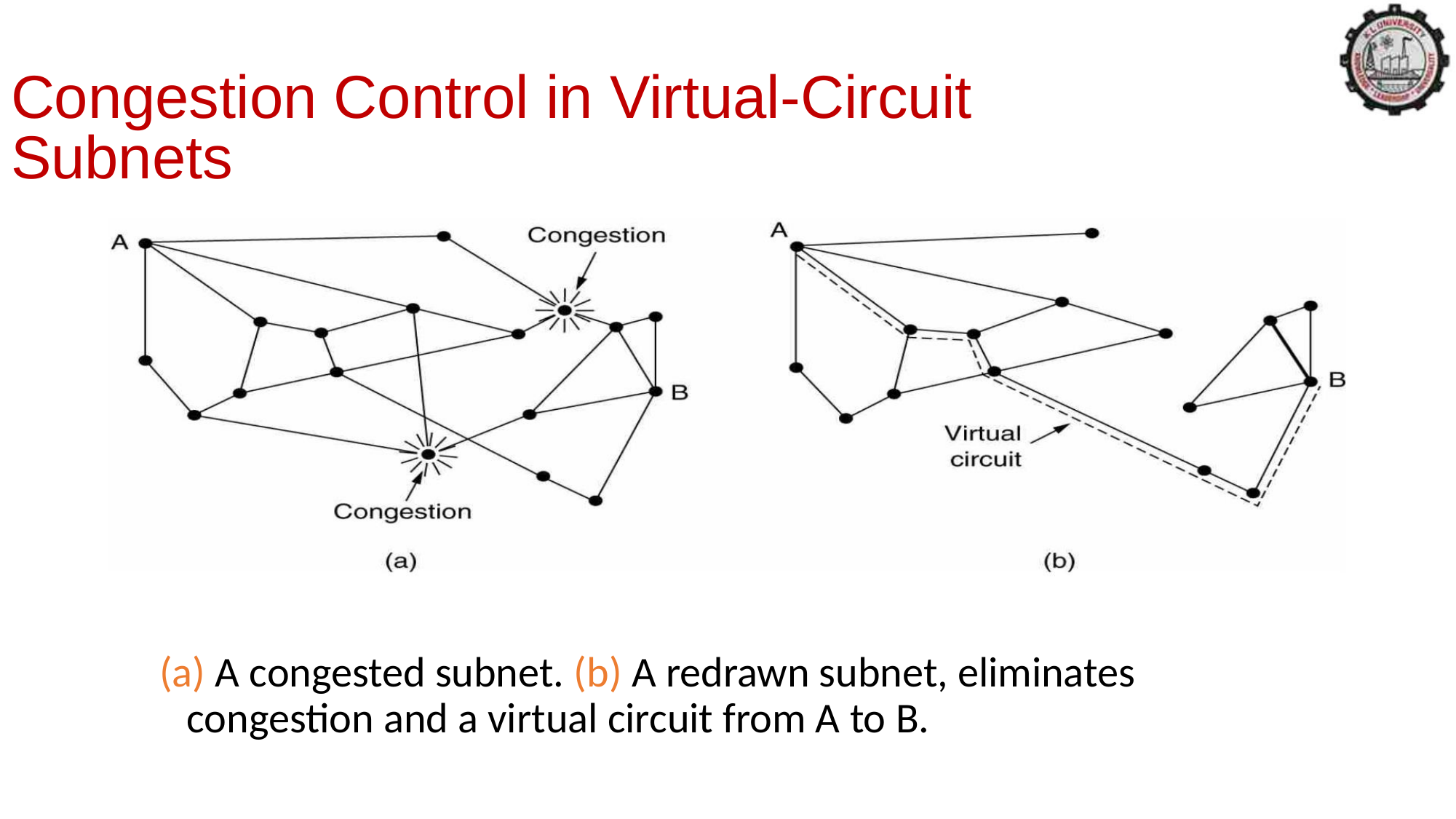

Congestion Control in Virtual-Circuit Subnets
(a) A congested subnet. (b) A redrawn subnet, eliminates
congestion and a virtual circuit from A to B.